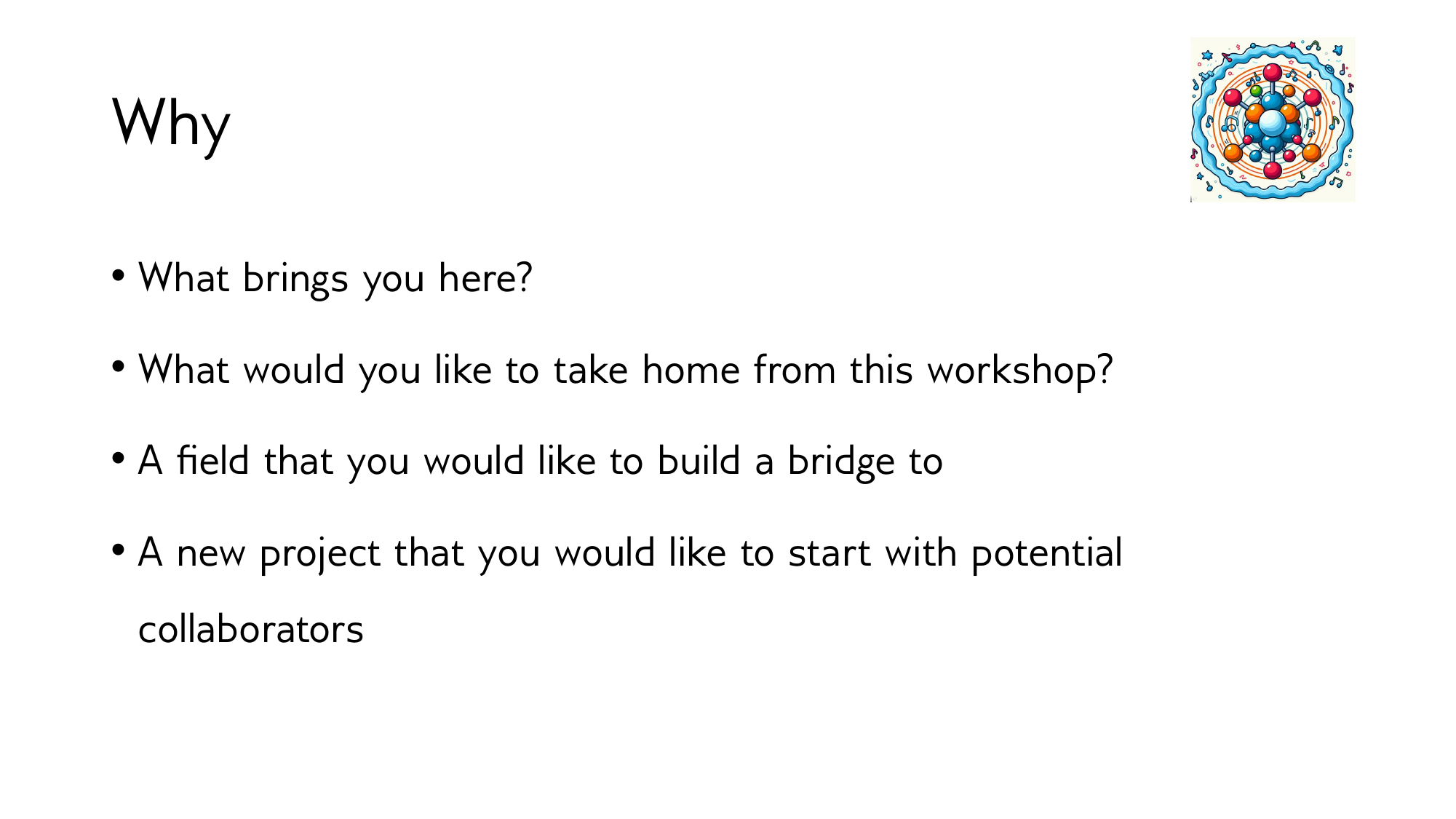

# Why
What brings you here?
What would you like to take home from this workshop?
A field that you would like to build a bridge to
A new project that you would like to start with potential collaborators